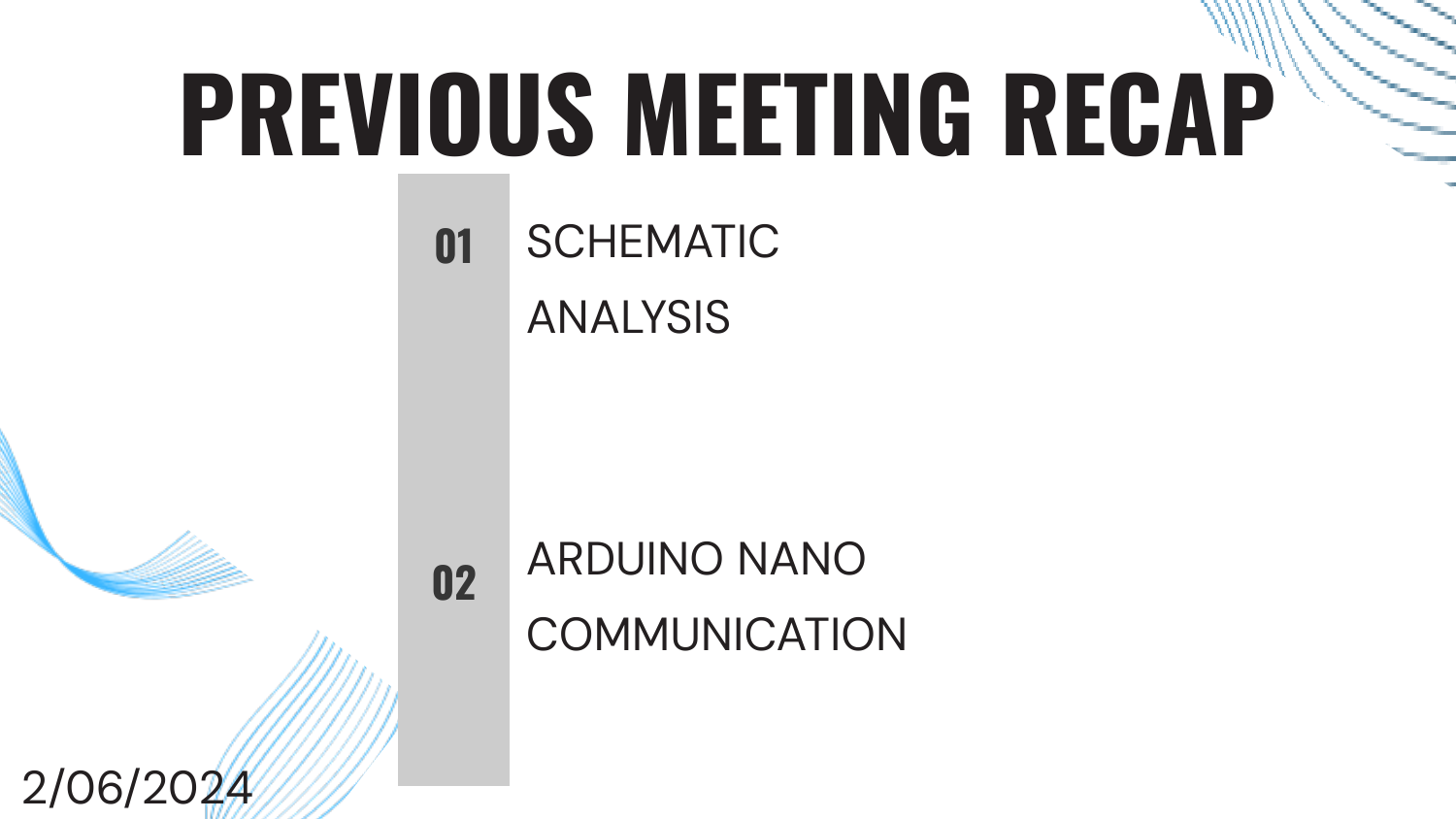

PREVIOUS MEETING RECAP

SCHEMATIC ANALYSIS
01

ARDUINO NANO COMMUNICATION
02
2/06/2024